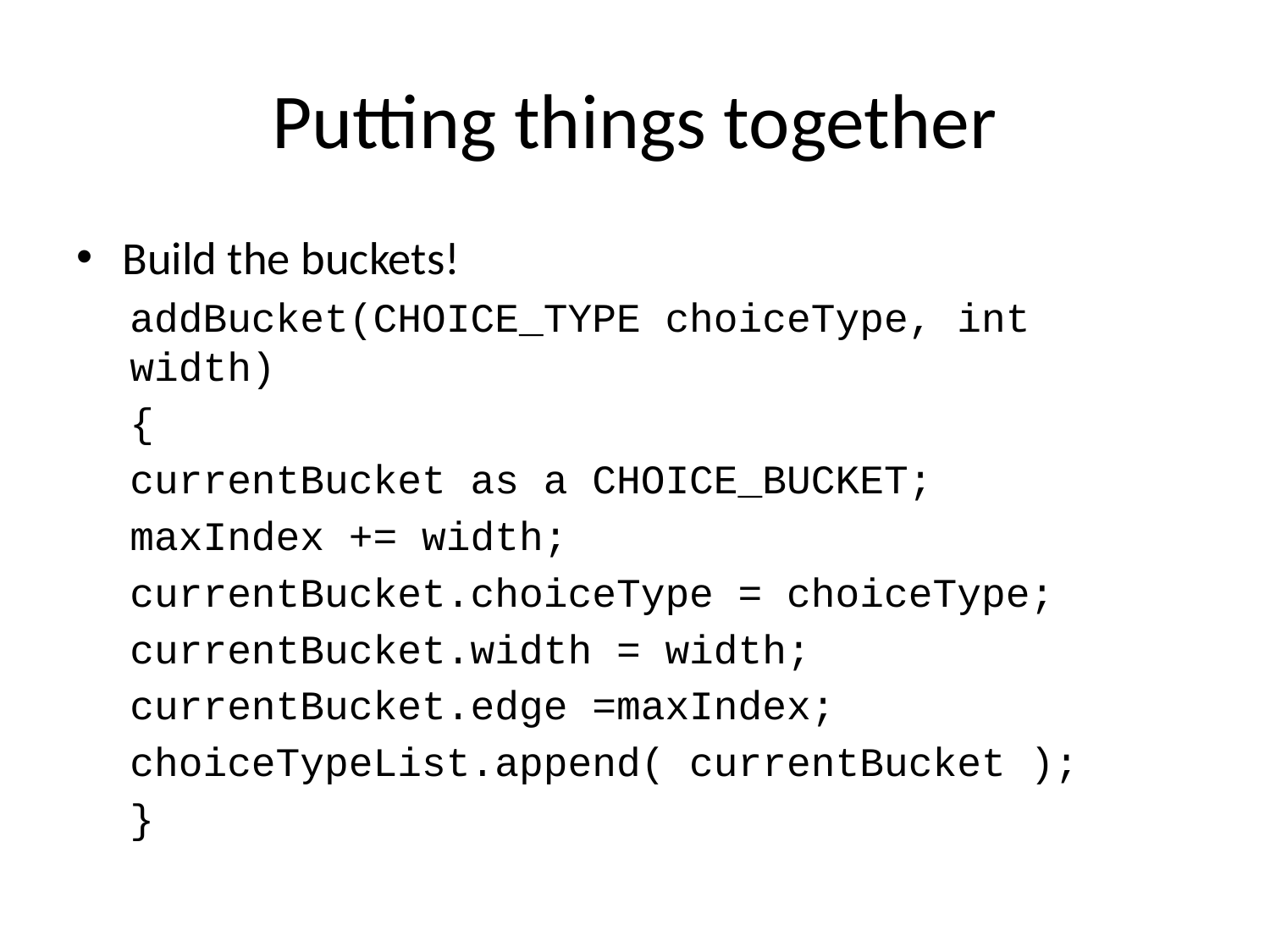

# Putting things together
Build the buckets!
addBucket(CHOICE_TYPE choiceType, int width)
{
currentBucket as a CHOICE_BUCKET;
maxIndex += width;
currentBucket.choiceType = choiceType;
currentBucket.width = width;
currentBucket.edge =maxIndex;
choiceTypeList.append( currentBucket );
}